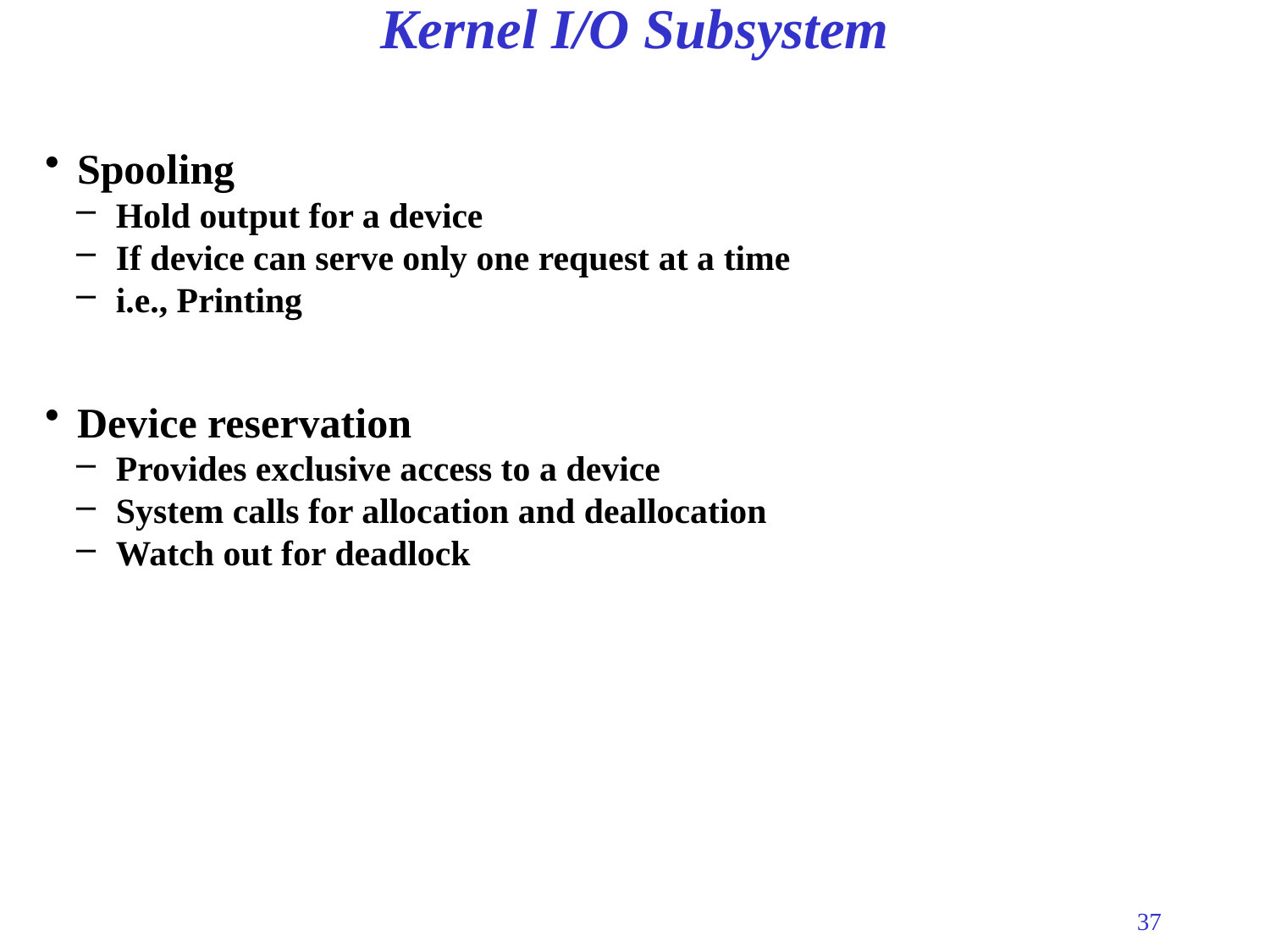

# Kernel I/O Subsystem

Spooling
Hold output for a device
If device can serve only one request at a time
i.e., Printing

Device reservation
Provides exclusive access to a device
System calls for allocation and deallocation
Watch out for deadlock
37